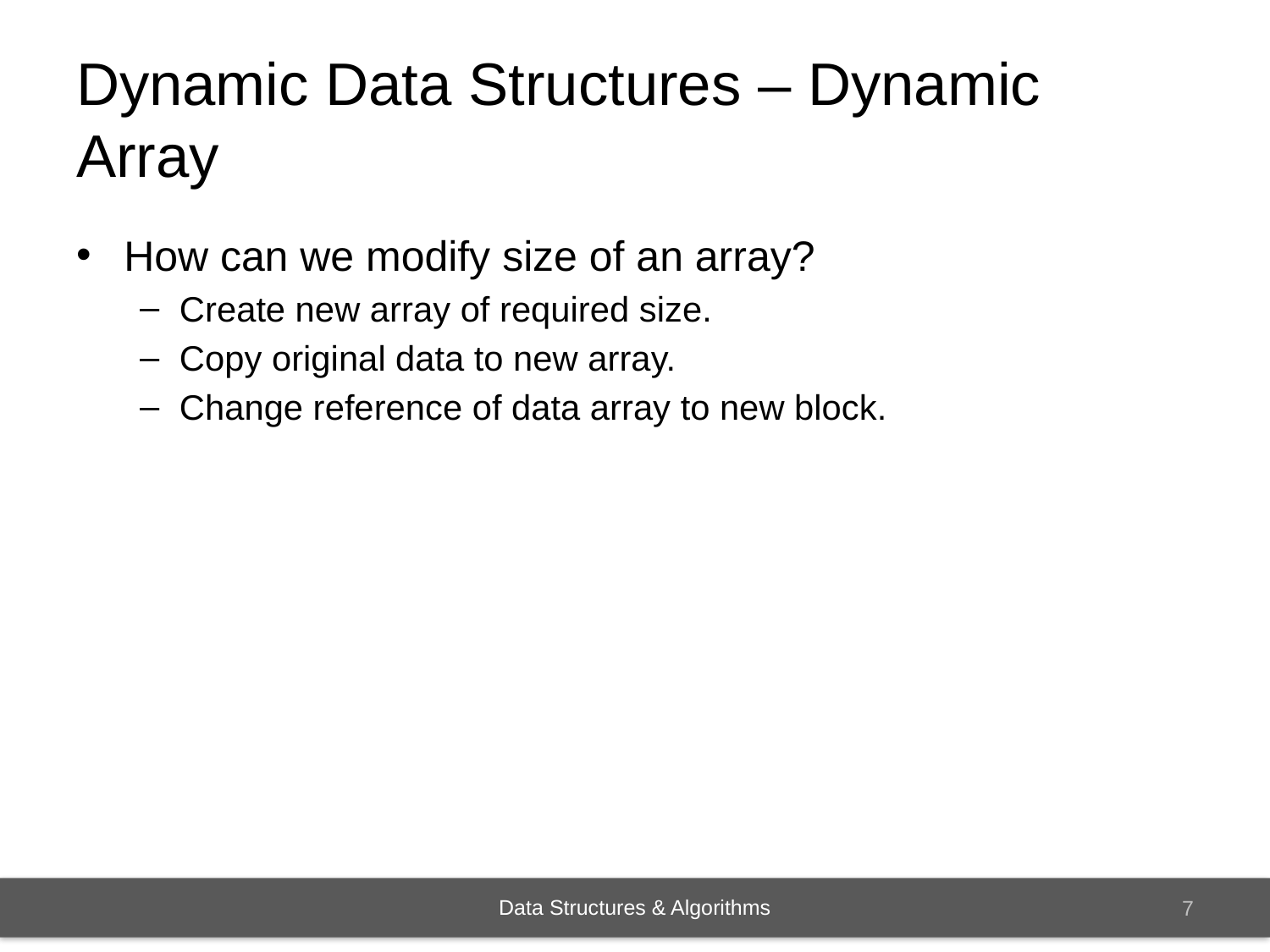

# Dynamic Data Structures – Dynamic Array
How can we modify size of an array?
Create new array of required size.
Copy original data to new array.
Change reference of data array to new block.

7